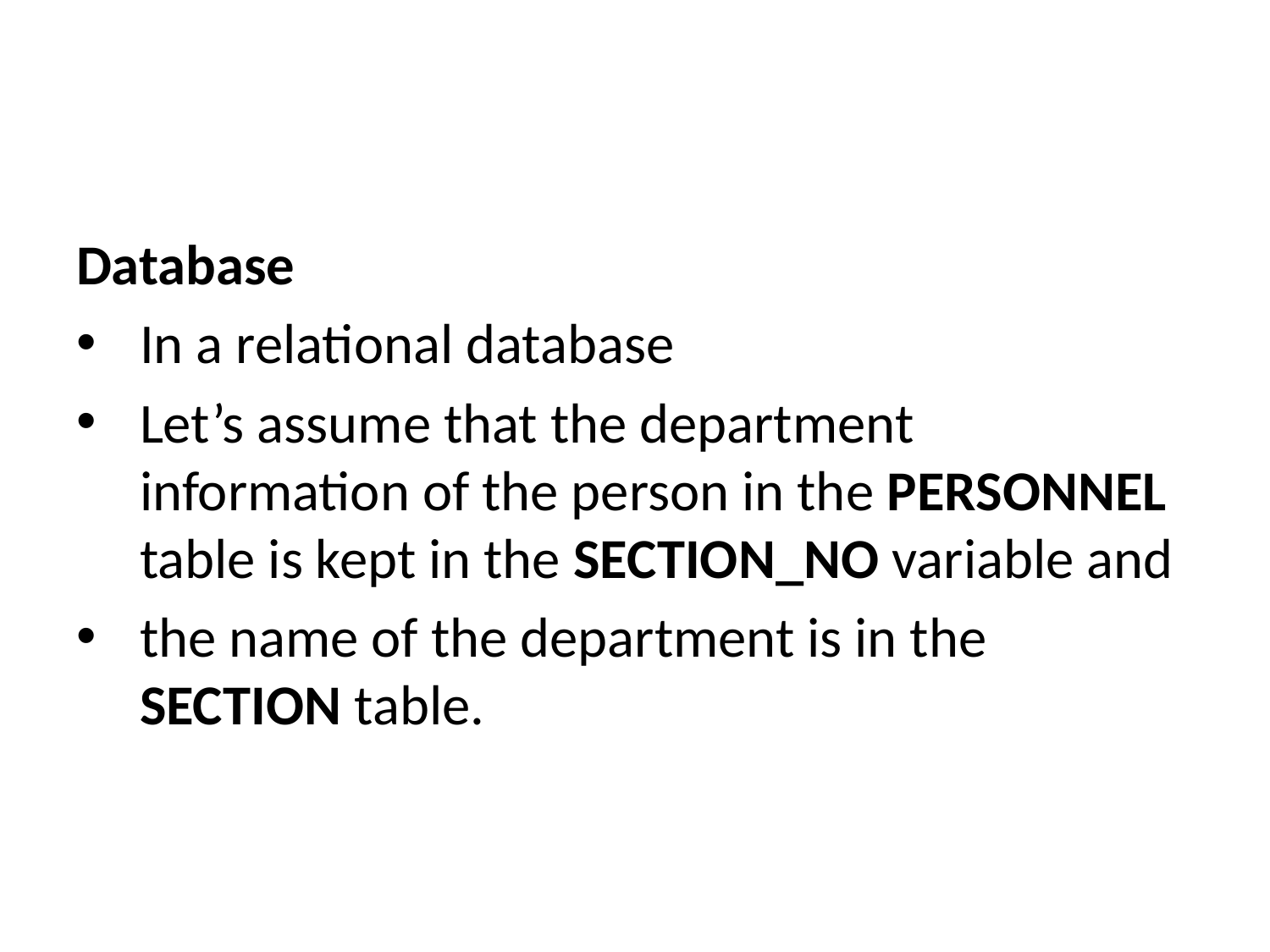

Database
In a relational database
Let’s assume that the department information of the person in the PERSONNEL table is kept in the SECTION_NO variable and
the name of the department is in the SECTION table.